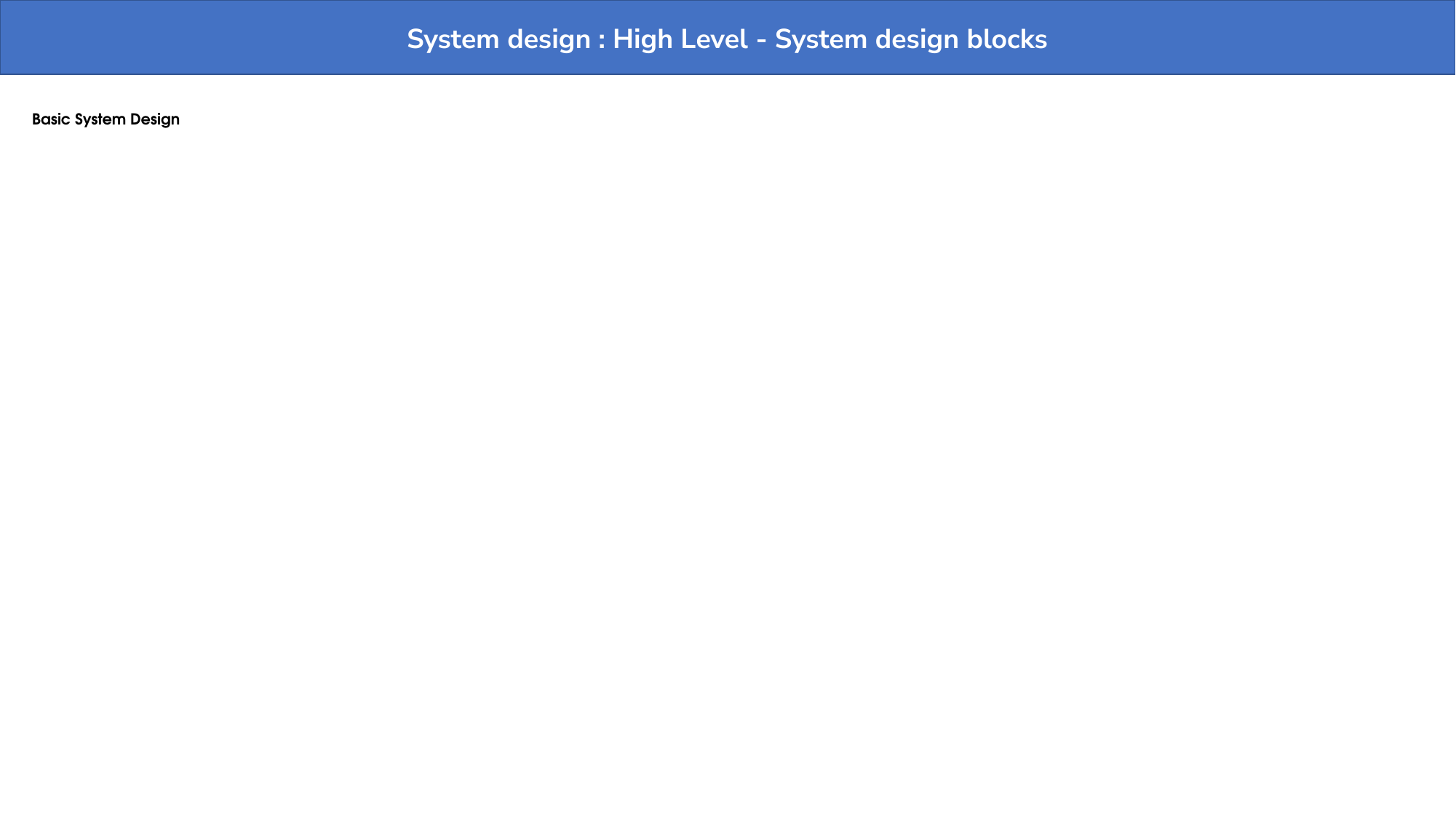

System design : High Level - System design blocks
Basic System Design